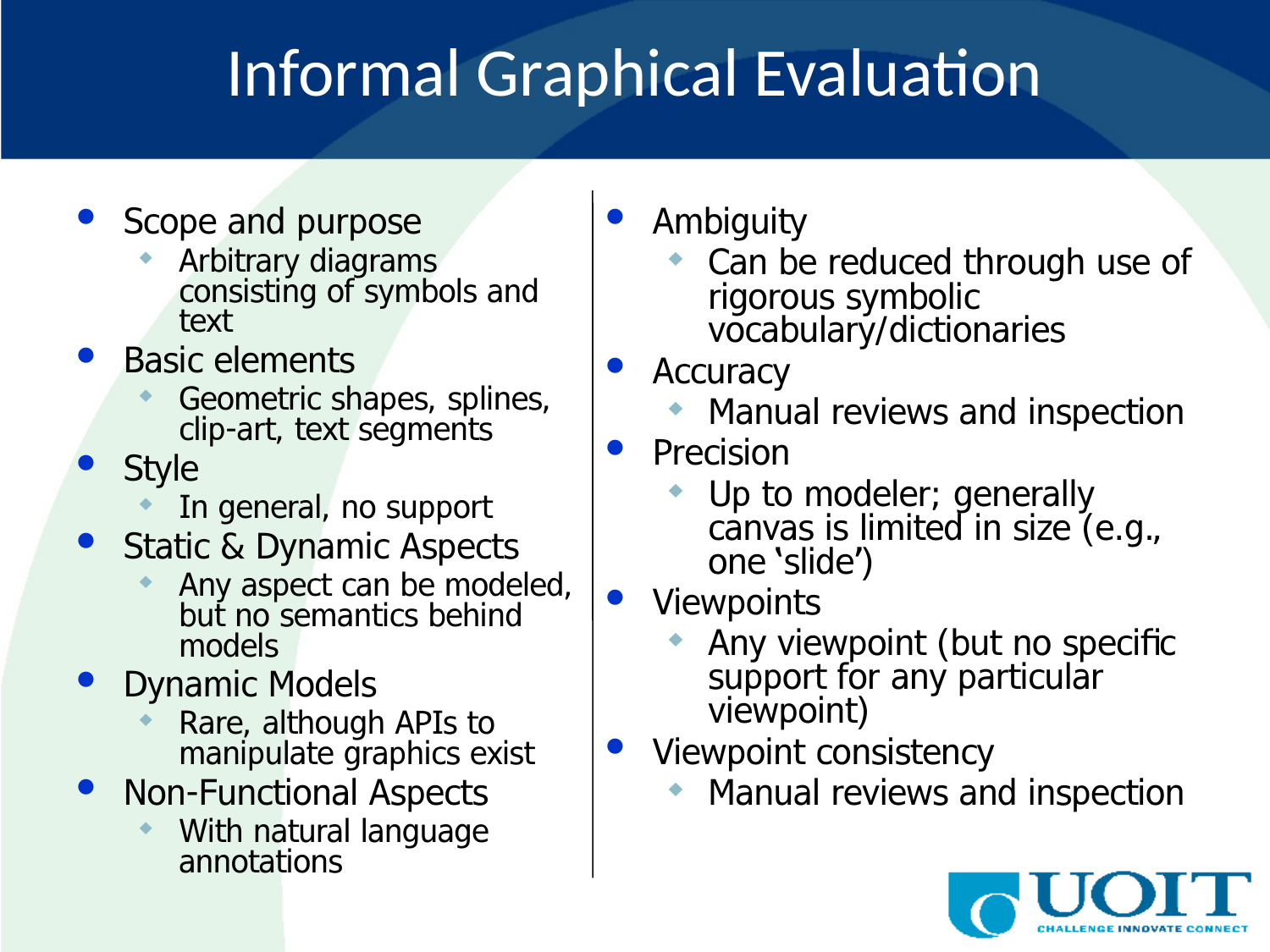

# Informal Graphical Evaluation

Scope and purpose
Arbitrary diagrams consisting of symbols and text
Basic elements
Geometric shapes, splines, clip-art, text segments
Style
In general, no support
Static & Dynamic Aspects
Any aspect can be modeled, but no semantics behind models
Dynamic Models
Rare, although APIs to manipulate graphics exist
Non-Functional Aspects
With natural language annotations
Ambiguity
Can be reduced through use of rigorous symbolic vocabulary/dictionaries
Accuracy
Manual reviews and inspection
Precision
Up to modeler; generally canvas is limited in size (e.g., one ‘slide’)
Viewpoints
Any viewpoint (but no specific support for any particular viewpoint)
Viewpoint consistency
Manual reviews and inspection